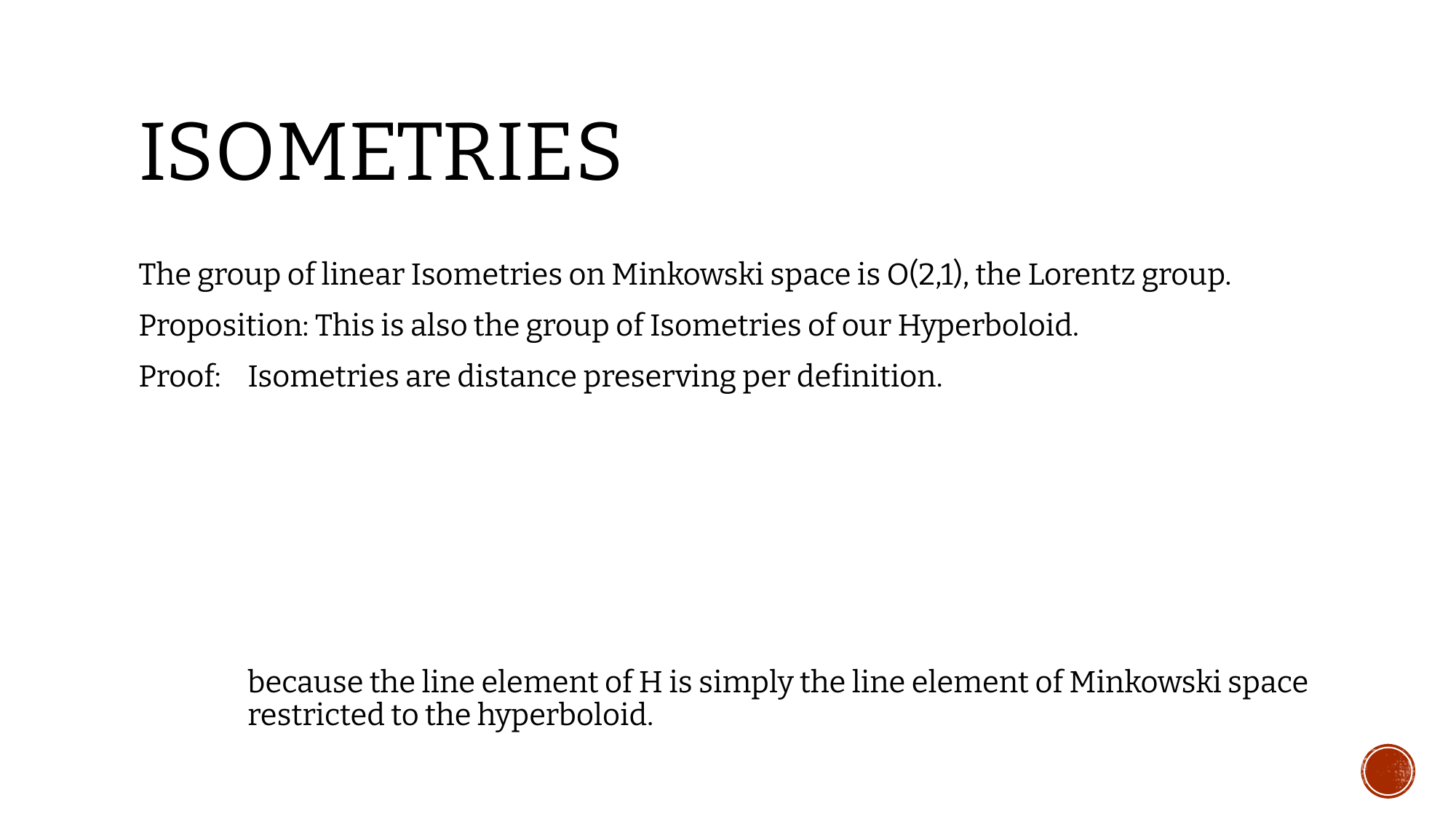

# isometries
The group of linear Isometries on Minkowski space is O(2,1), the Lorentz group.
Proposition: This is also the group of Isometries of our Hyperboloid.
Proof: 	Isometries are distance preserving per definition.

	because the line element of H is simply the line element of Minkowski space 	restricted to the hyperboloid.